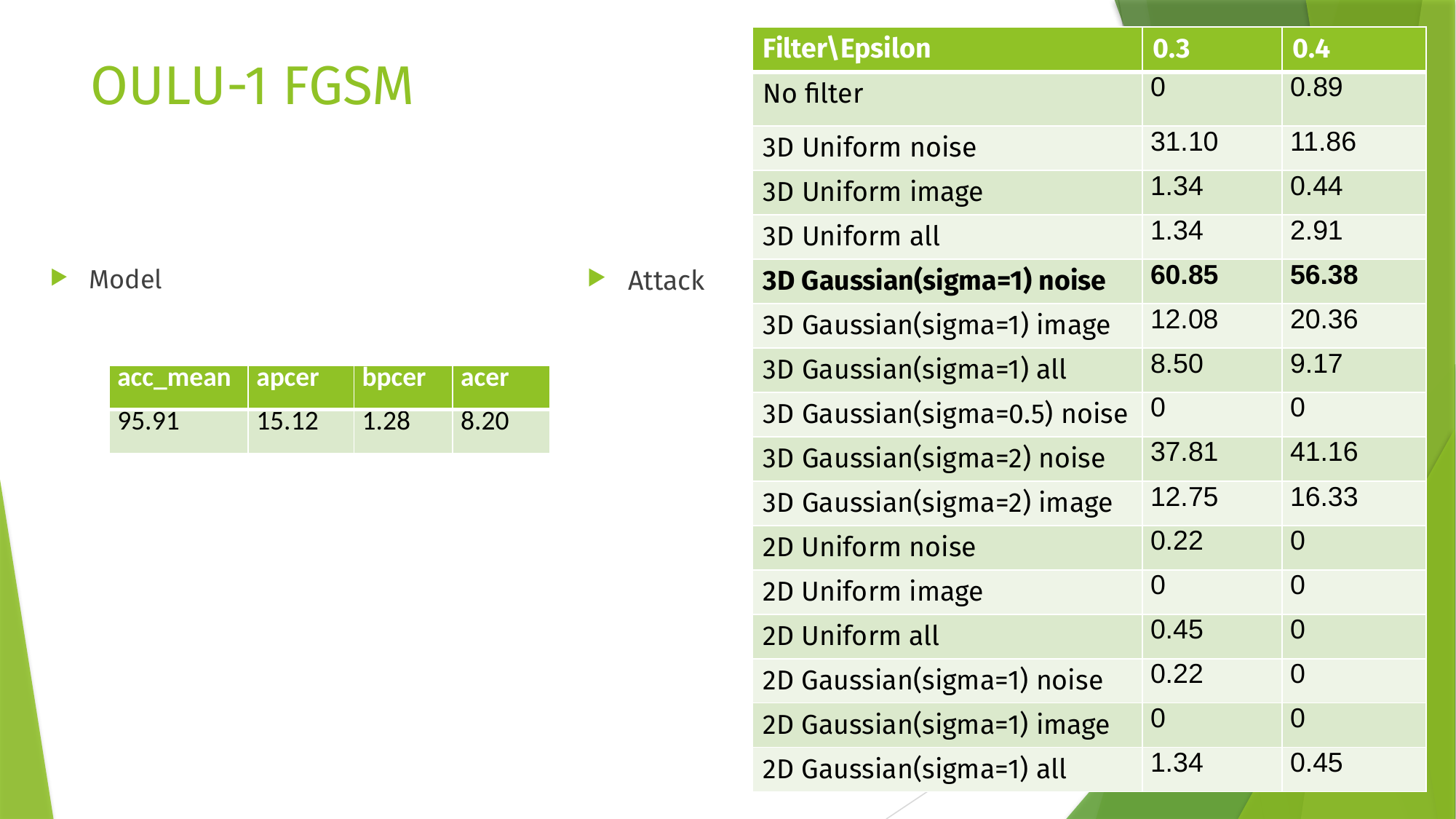

| Filter\Epsilon | 0.3 | 0.4 |
| --- | --- | --- |
| No filter | 0 | 0.89 |
| 3D Uniform noise | 31.10 | 11.86 |
| 3D Uniform image | 1.34 | 0.44 |
| 3D Uniform all | 1.34 | 2.91 |
| 3D Gaussian(sigma=1) noise | 60.85 | 56.38 |
| 3D Gaussian(sigma=1) image | 12.08 | 20.36 |
| 3D Gaussian(sigma=1) all | 8.50 | 9.17 |
| 3D Gaussian(sigma=0.5) noise | 0 | 0 |
| 3D Gaussian(sigma=2) noise | 37.81 | 41.16 |
| 3D Gaussian(sigma=2) image | 12.75 | 16.33 |
| 2D Uniform noise | 0.22 | 0 |
| 2D Uniform image | 0 | 0 |
| 2D Uniform all | 0.45 | 0 |
| 2D Gaussian(sigma=1) noise | 0.22 | 0 |
| 2D Gaussian(sigma=1) image | 0 | 0 |
| 2D Gaussian(sigma=1) all | 1.34 | 0.45 |
# OULU-1 FGSM
Model
Attack
| acc\_mean | apcer | bpcer | acer |
| --- | --- | --- | --- |
| 95.91 | 15.12 | 1.28 | 8.20 |